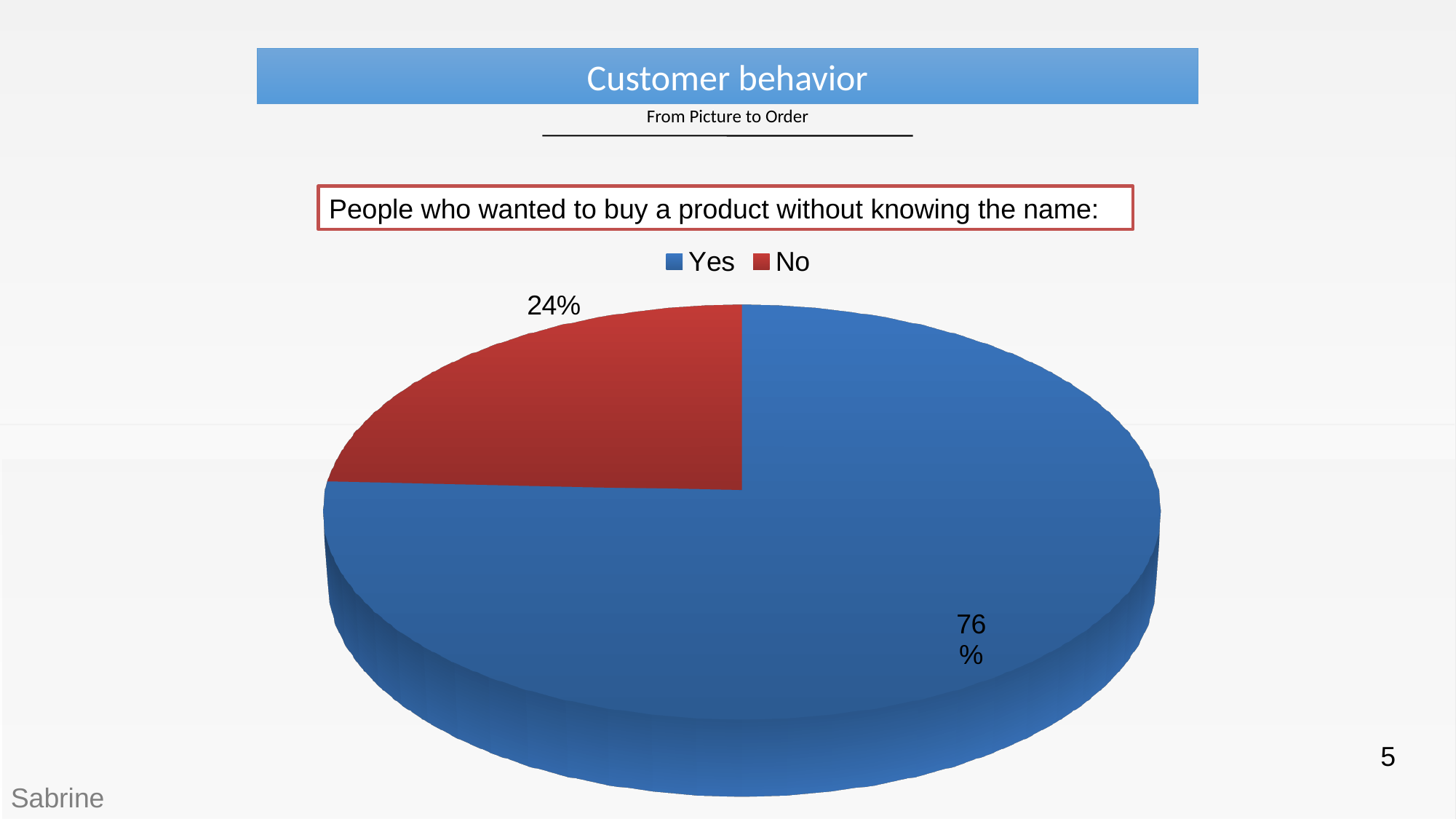

Customer behavior
From Picture to Order
People who wanted to buy a product without knowing the name:

[unsupported chart]

5
PicShop
Sabrine